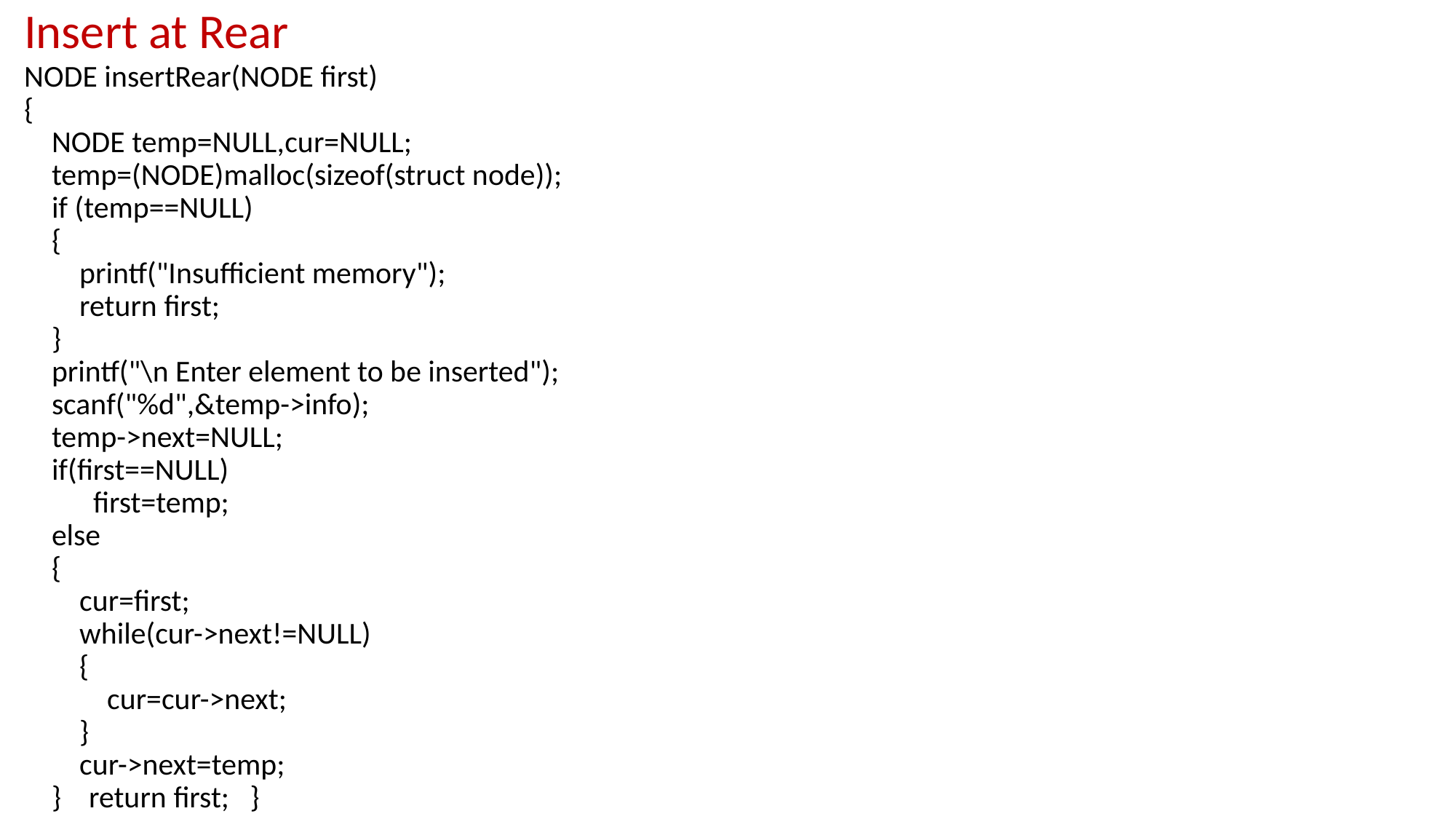

# Insert at Rear
NODE insertRear(NODE first)
{
    NODE temp=NULL,cur=NULL;
    temp=(NODE)malloc(sizeof(struct node));
    if (temp==NULL)
    {
        printf("Insufficient memory");
        return first;
    }
    printf("\n Enter element to be inserted");
    scanf("%d",&temp->info);
    temp->next=NULL;
    if(first==NULL)
          first=temp;
    else
    {
        cur=first;
        while(cur->next!=NULL)
        {
            cur=cur->next;
        }
        cur->next=temp;
    }    return first;   }